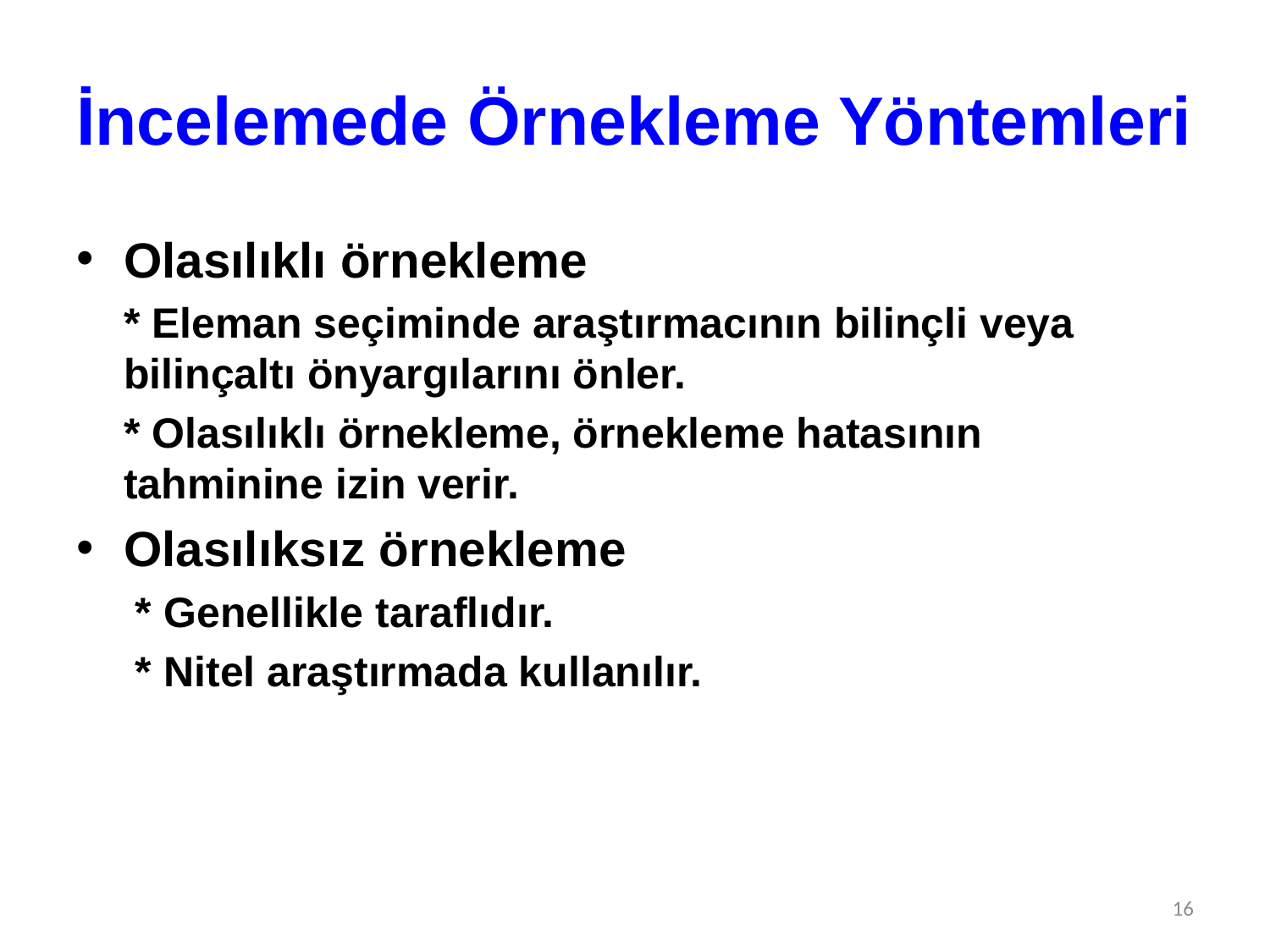

# İncelemede Örnekleme Yöntemleri
Olasılıklı örnekleme
    * Eleman seçiminde araştırmacının bilinçli veya bilinçaltı önyargılarını önler.
    * Olasılıklı örnekleme, örnekleme hatasının tahminine izin verir.
Olasılıksız örnekleme
     * Genellikle taraflıdır.
     * Nitel araştırmada kullanılır.
16